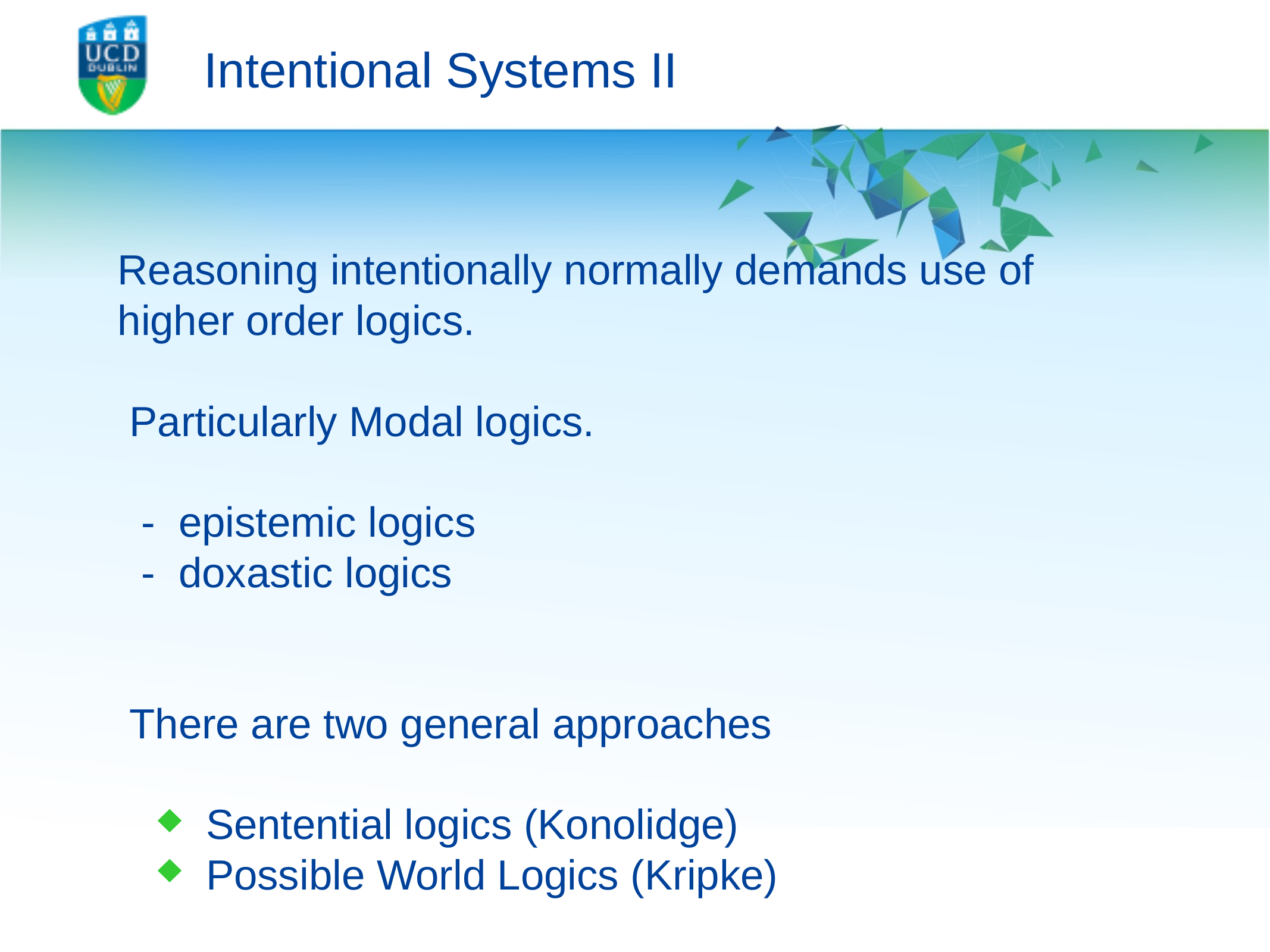

# Intentional Systems II
Reasoning intentionally normally demands use of
higher order logics.

 Particularly Modal logics.

  -  epistemic logics
  -  doxastic logics

 There are two general approaches

  Sentential logics (Konolidge)
  Possible World Logics (Kripke)